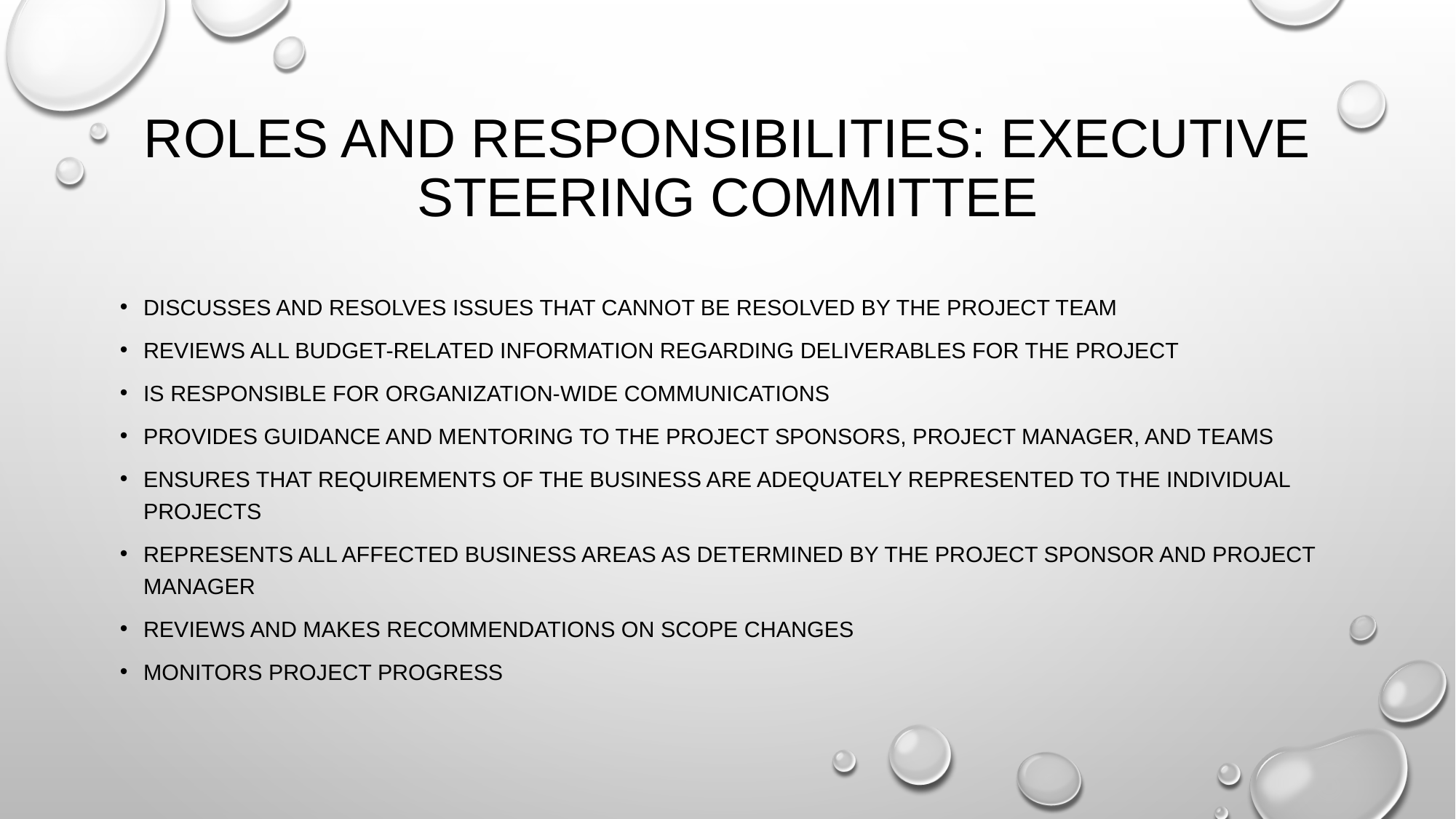

# Roles and Responsibilities: Executive Steering Committee
Discusses and resolves issues that cannot be resolved by the project team
Reviews all budget-related information regarding deliverables for the project
Is responsible for organization-wide communications
Provides guidance and mentoring to the project sponsors, project manager, and teams
Ensures that requirements of the business are adequately represented to the individual projects
Represents all affected business areas as determined by the project sponsor and project manager
Reviews and makes recommendations on scope changes
Monitors project progress